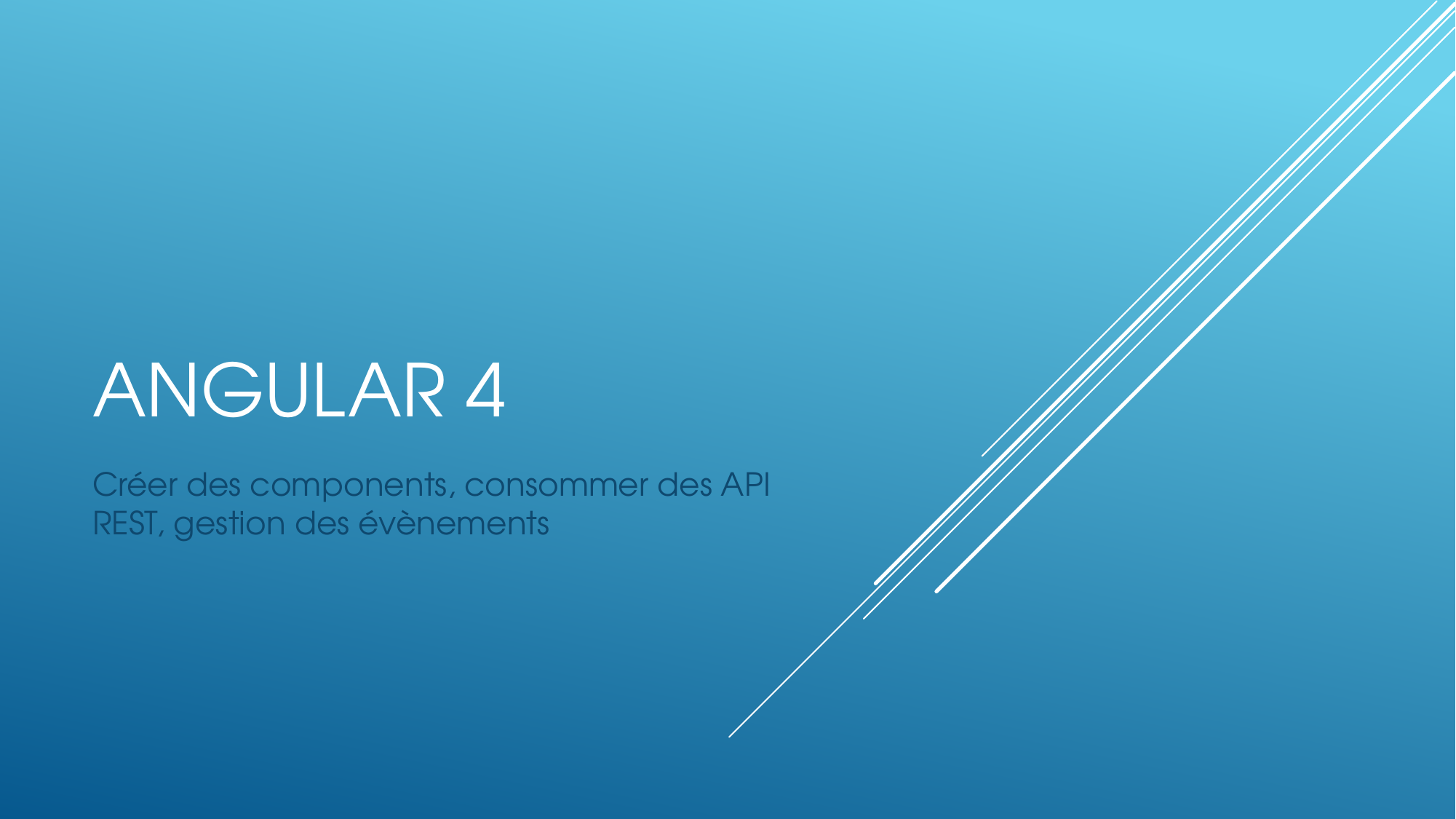

# Angular 4
Créer des components, consommer des API REST, gestion des évènements